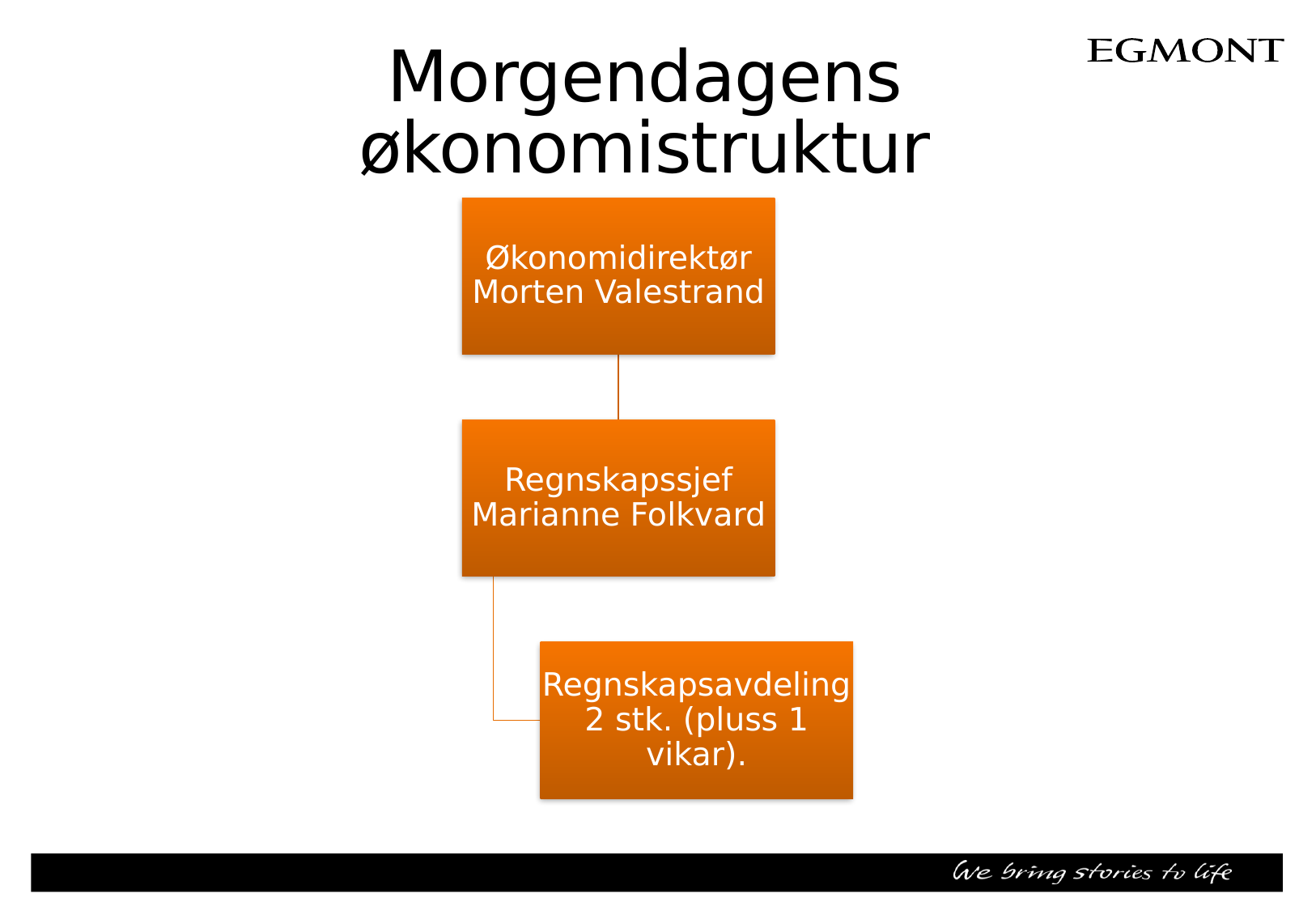

# Morgendagens økonomistruktur
Økonomidirektør Morten Valestrand
Regnskapssjef Marianne Folkvard
Regnskapsavdeling 2 stk. (pluss 1 vikar).